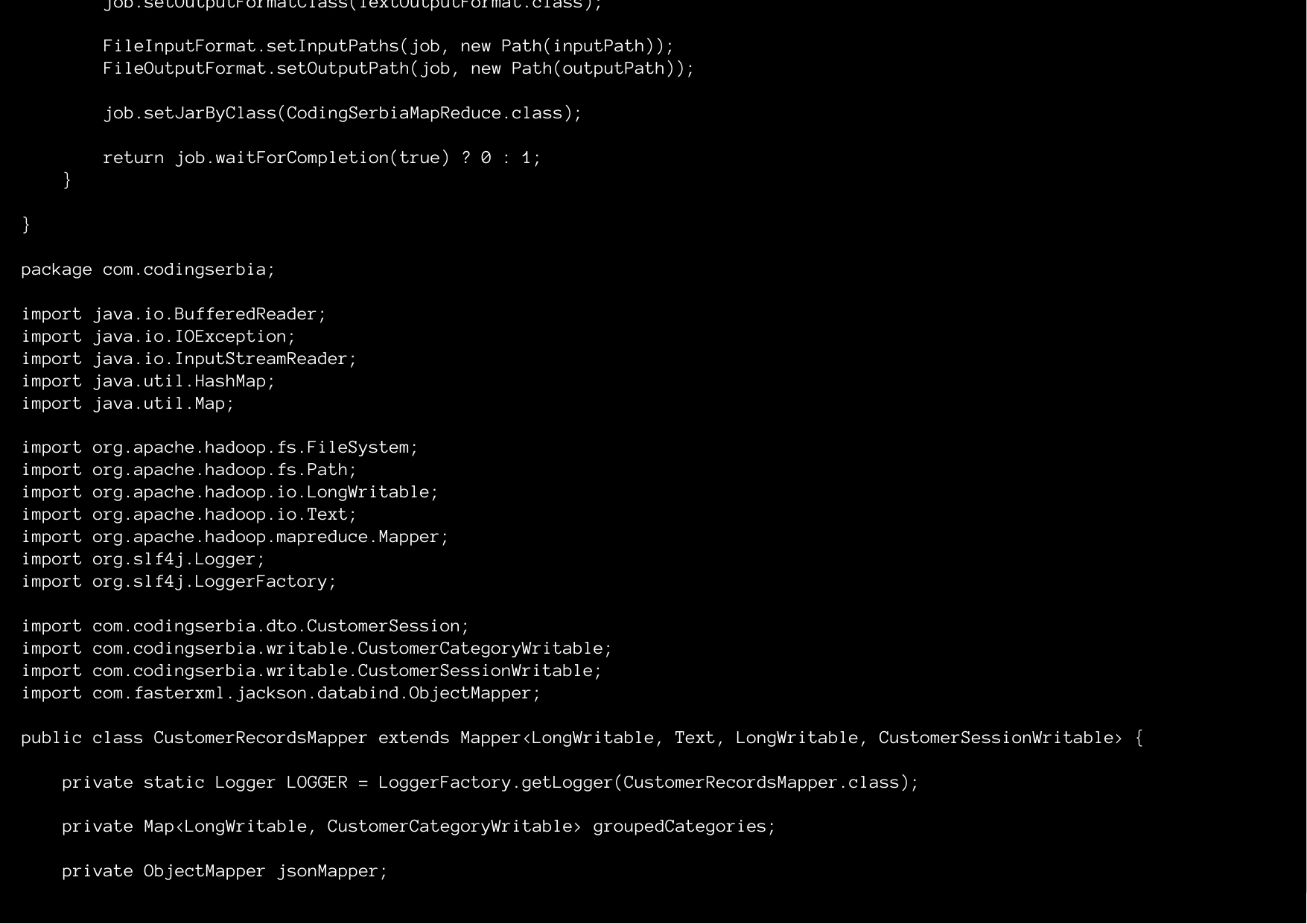

job.setInputFormatClass(TextInputFormat.class);
        job.setOutputFormatClass(TextOutputFormat.class);

        FileInputFormat.setInputPaths(job, new Path(inputPath));
        FileOutputFormat.setOutputPath(job, new Path(outputPath));

        job.setJarByClass(CodingSerbiaMapReduce.class);

        return job.waitForCompletion(true) ? 0 : 1;
    }

}

package com.codingserbia;

import java.io.BufferedReader;
import java.io.IOException;
import java.io.InputStreamReader;
import java.util.HashMap;
import java.util.Map;

import org.apache.hadoop.fs.FileSystem;
import org.apache.hadoop.fs.Path;
import org.apache.hadoop.io.LongWritable;
import org.apache.hadoop.io.Text;
import org.apache.hadoop.mapreduce.Mapper;
import org.slf4j.Logger;
import org.slf4j.LoggerFactory;

import com.codingserbia.dto.CustomerSession;
import com.codingserbia.writable.CustomerCategoryWritable;
import com.codingserbia.writable.CustomerSessionWritable;
import com.fasterxml.jackson.databind.ObjectMapper;

public class CustomerRecordsMapper extends Mapper<LongWritable, Text, LongWritable, CustomerSessionWritable> {

    private static Logger LOGGER = LoggerFactory.getLogger(CustomerRecordsMapper.class);

    private Map<LongWritable, CustomerCategoryWritable> groupedCategories;

    private ObjectMapper jsonMapper;